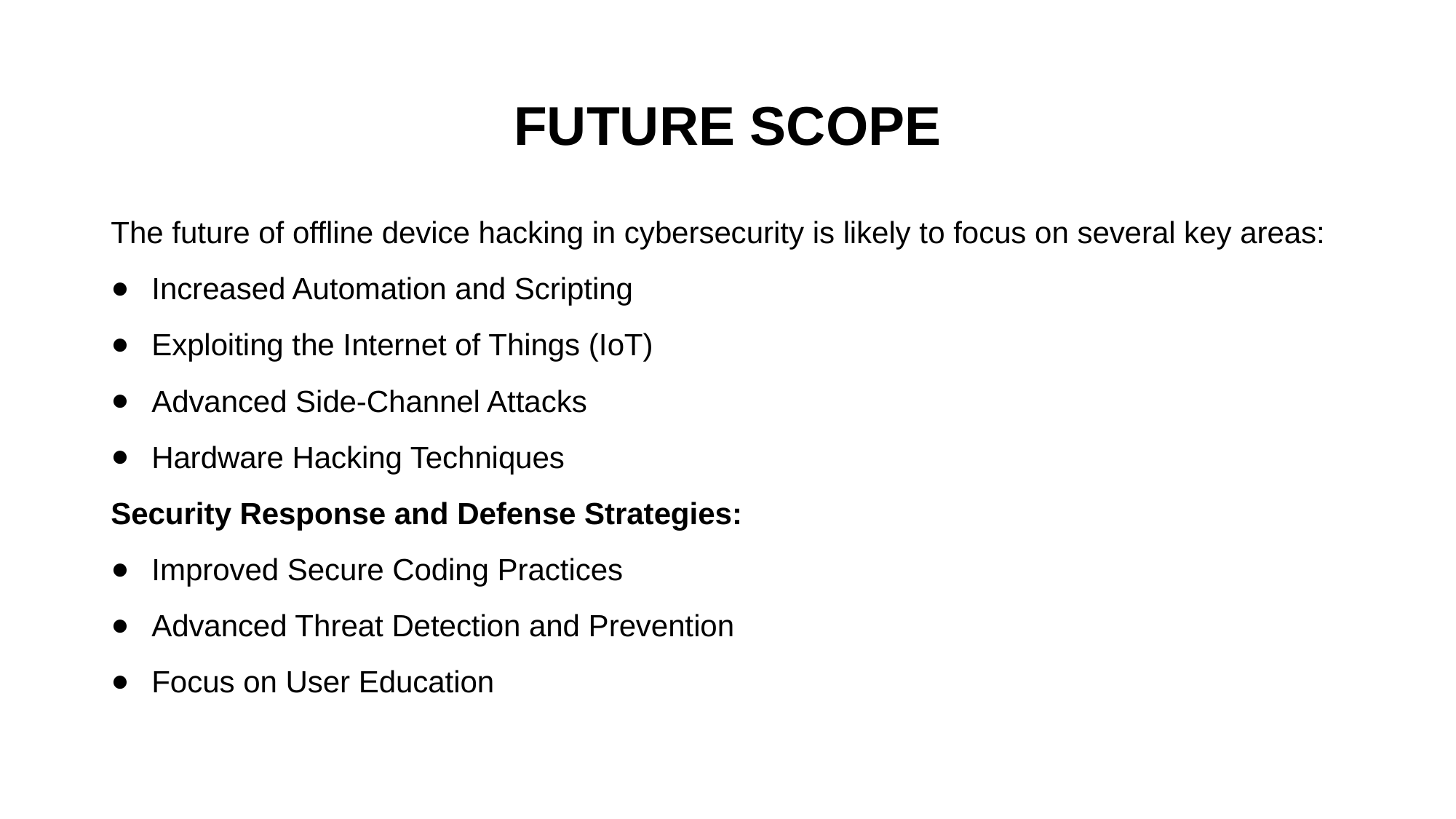

# FUTURE SCOPE
The future of offline device hacking in cybersecurity is likely to focus on several key areas:
Increased Automation and Scripting
Exploiting the Internet of Things (IoT)
Advanced Side-Channel Attacks
Hardware Hacking Techniques
Security Response and Defense Strategies:
Improved Secure Coding Practices
Advanced Threat Detection and Prevention
Focus on User Education